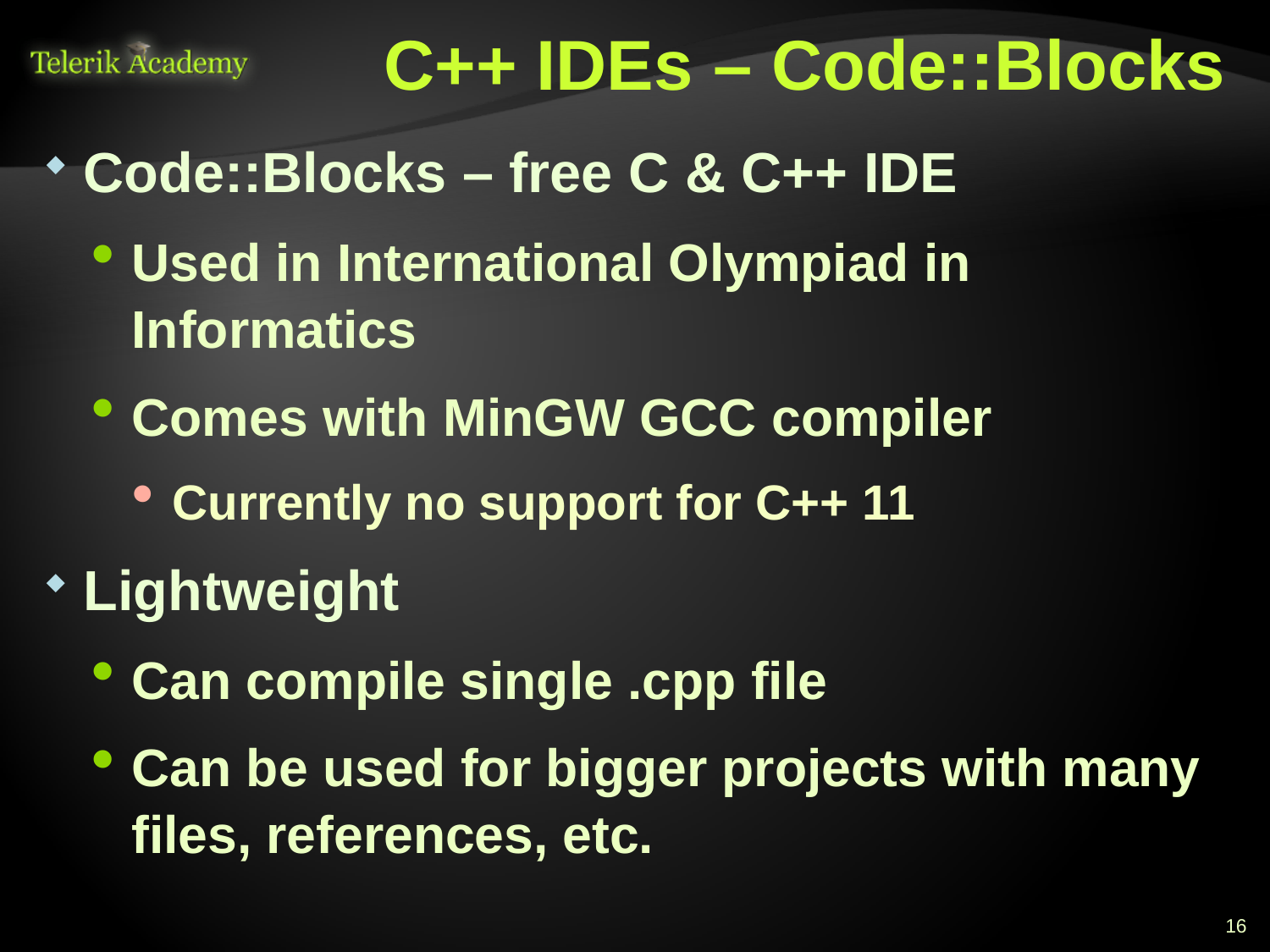

# C++ IDEs – Code::Blocks
Code::Blocks – free C & C++ IDE
Used in International Olympiad in Informatics
Comes with MinGW GCC compiler
Currently no support for C++ 11
Lightweight
Can compile single .cpp file
Can be used for bigger projects with many files, references, etc.
16